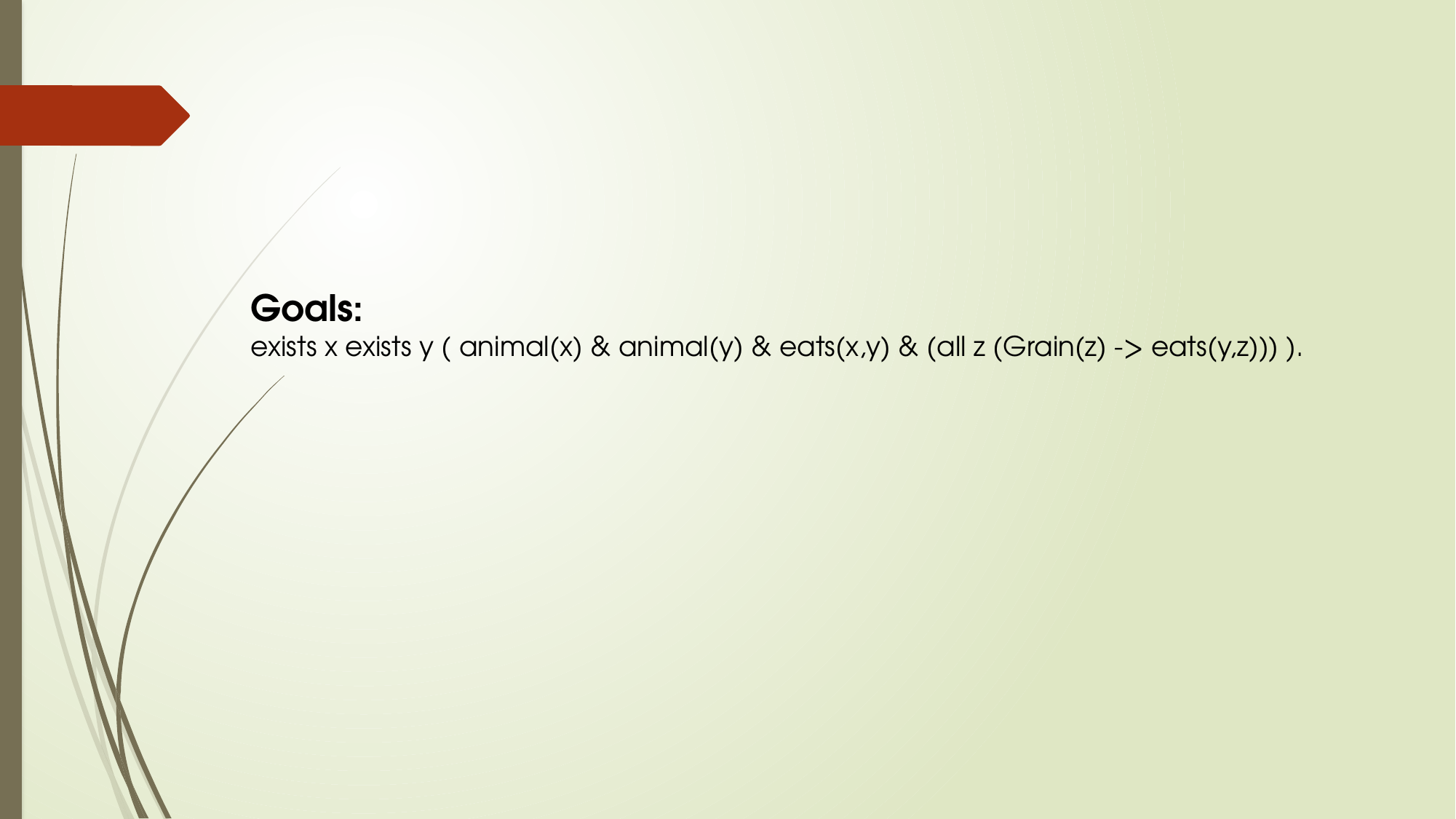

#

Goals:
exists x exists y ( animal(x) & animal(y) & eats(x,y) & (all z (Grain(z) -> eats(y,z))) ).